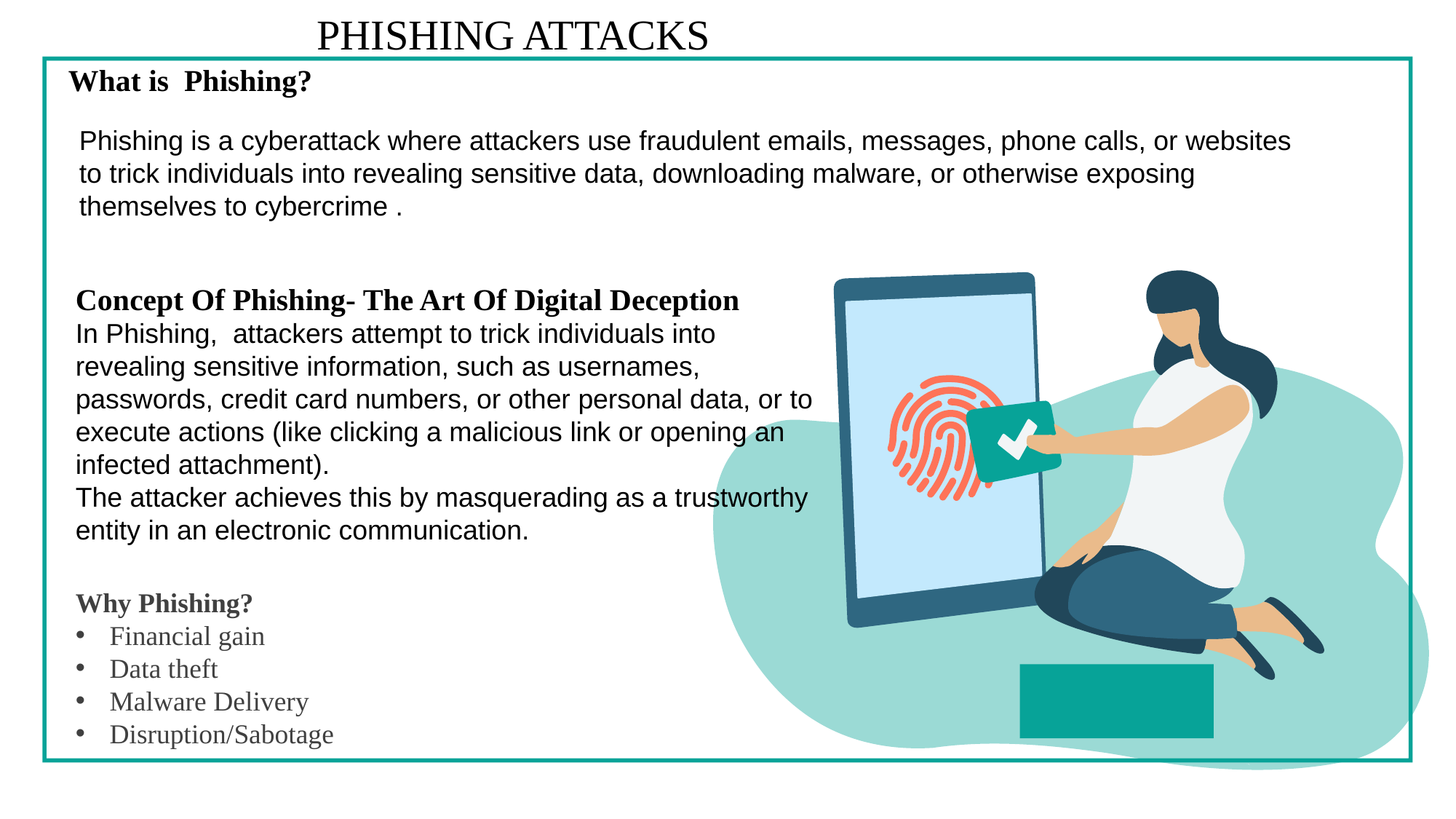

PHISHING ATTACKS
What is  Phishing?
Concept Of Phishing- The Art Of Digital Deception
In Phishing,  attackers attempt to trick individuals into revealing sensitive information, such as usernames, passwords, credit card numbers, or other personal data, or to execute actions (like clicking a malicious link or opening an infected attachment).
The attacker achieves this by masquerading as a trustworthy entity in an electronic communication.

Why Phishing?
Financial gain
Data theft
Malware Delivery
Disruption/Sabotage

Phishing is a cyberattack where attackers use fraudulent emails, messages, phone calls, or websites to trick individuals into revealing sensitive data, downloading malware, or otherwise exposing themselves to cybercrime .